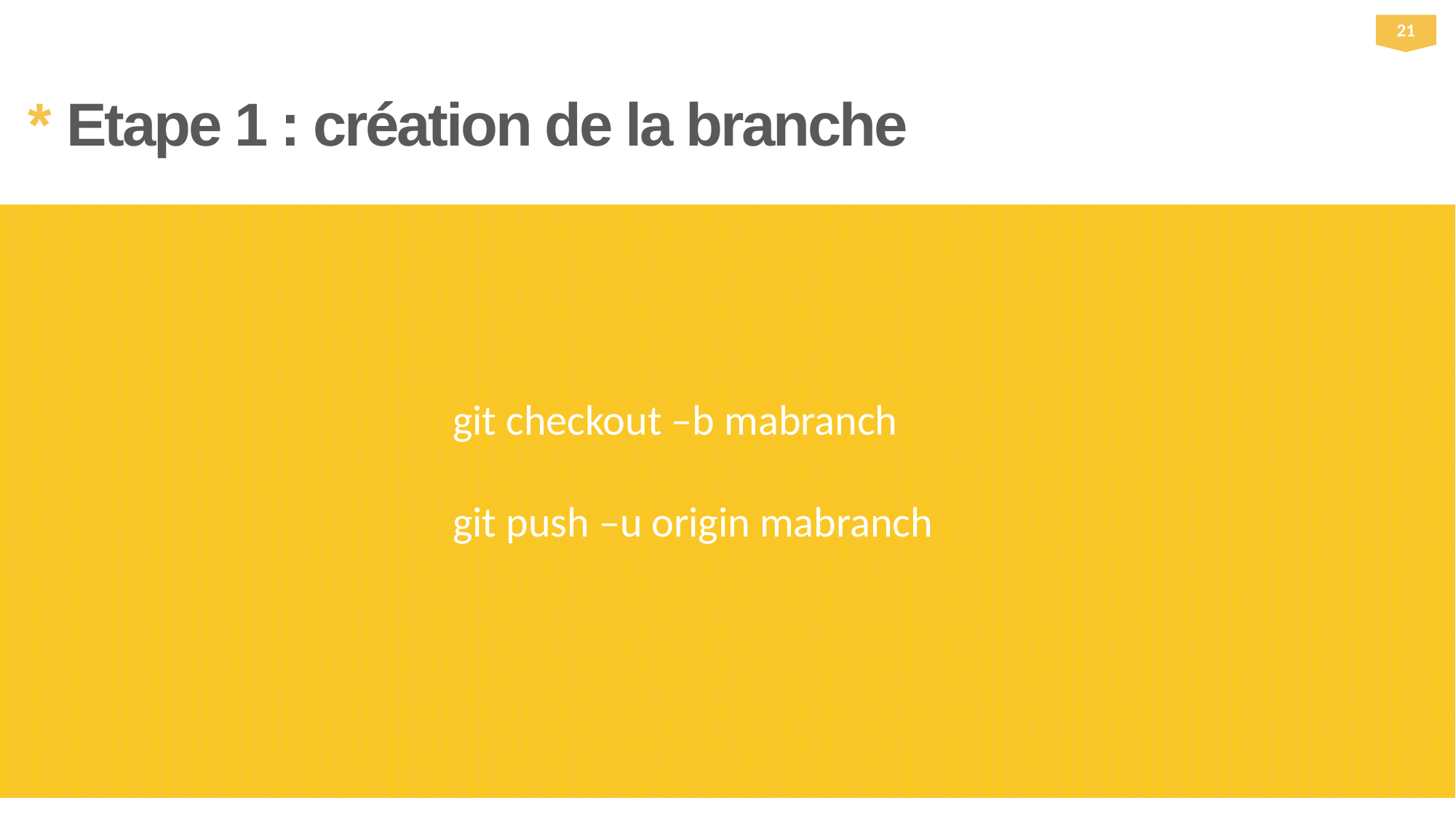

21
* Etape 1 : création de la branche

git checkout –b mabranch

git push –u origin mabranch